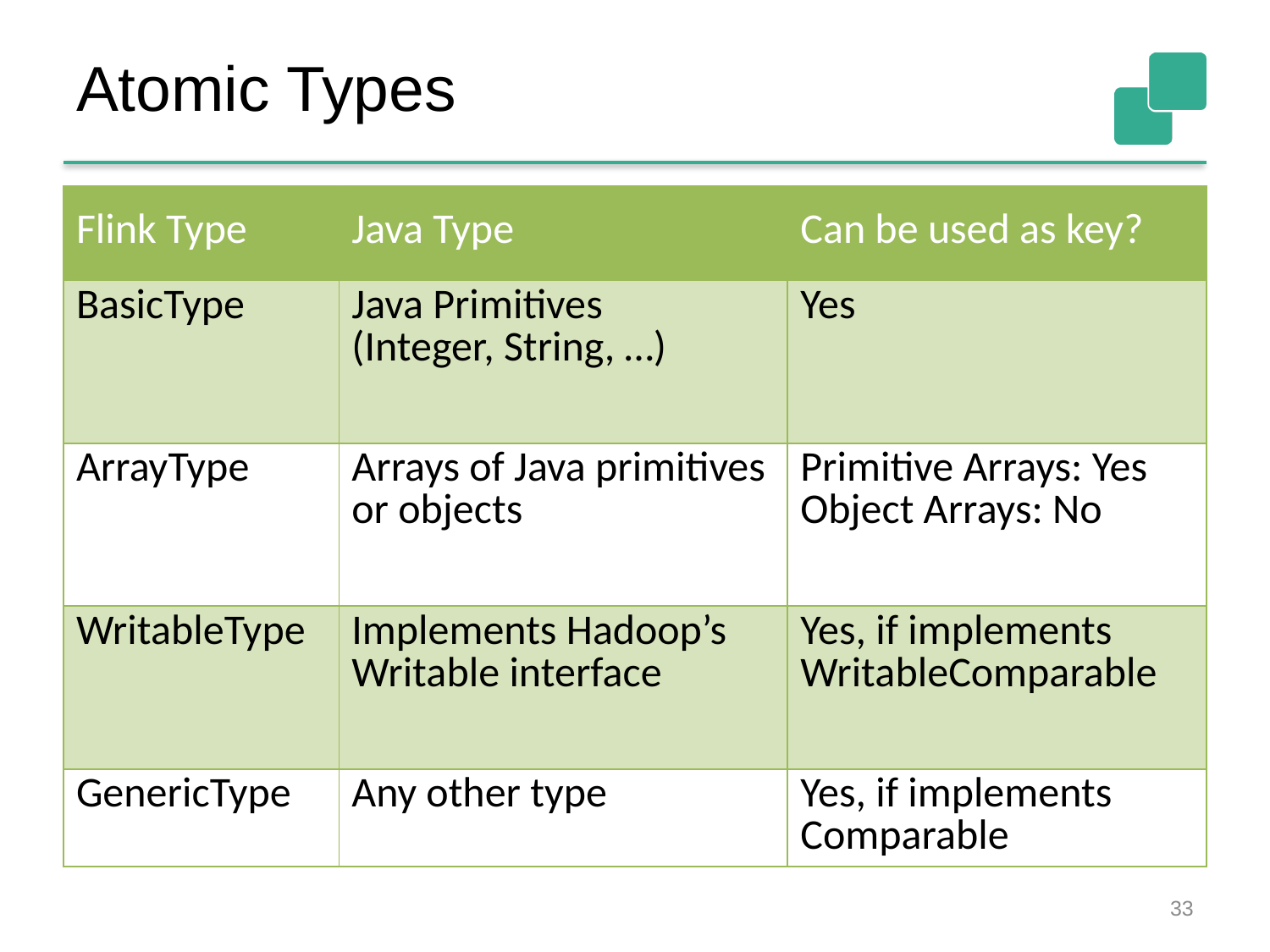

# Atomic Types
| Flink Type | Java Type | Can be used as key? |
| --- | --- | --- |
| BasicType | Java Primitives (Integer, String, …) | Yes |
| ArrayType | Arrays of Java primitives or objects | Primitive Arrays: Yes Object Arrays: No |
| WritableType | Implements Hadoop’s Writable interface | Yes, if implements WritableComparable |
| GenericType | Any other type | Yes, if implements Comparable |
33